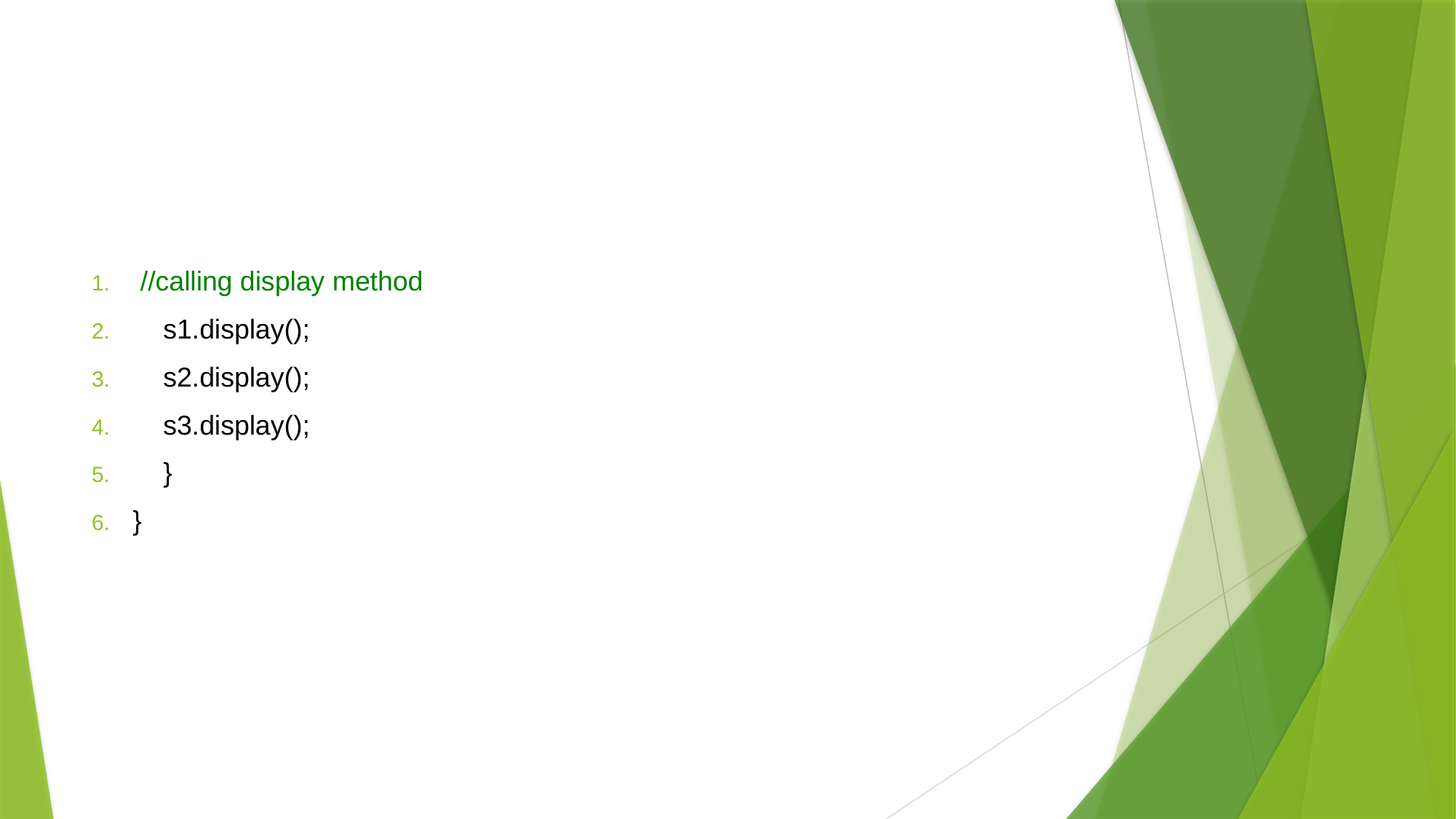

#
 //calling display method
    s1.display();
    s2.display();
    s3.display();
    }
}